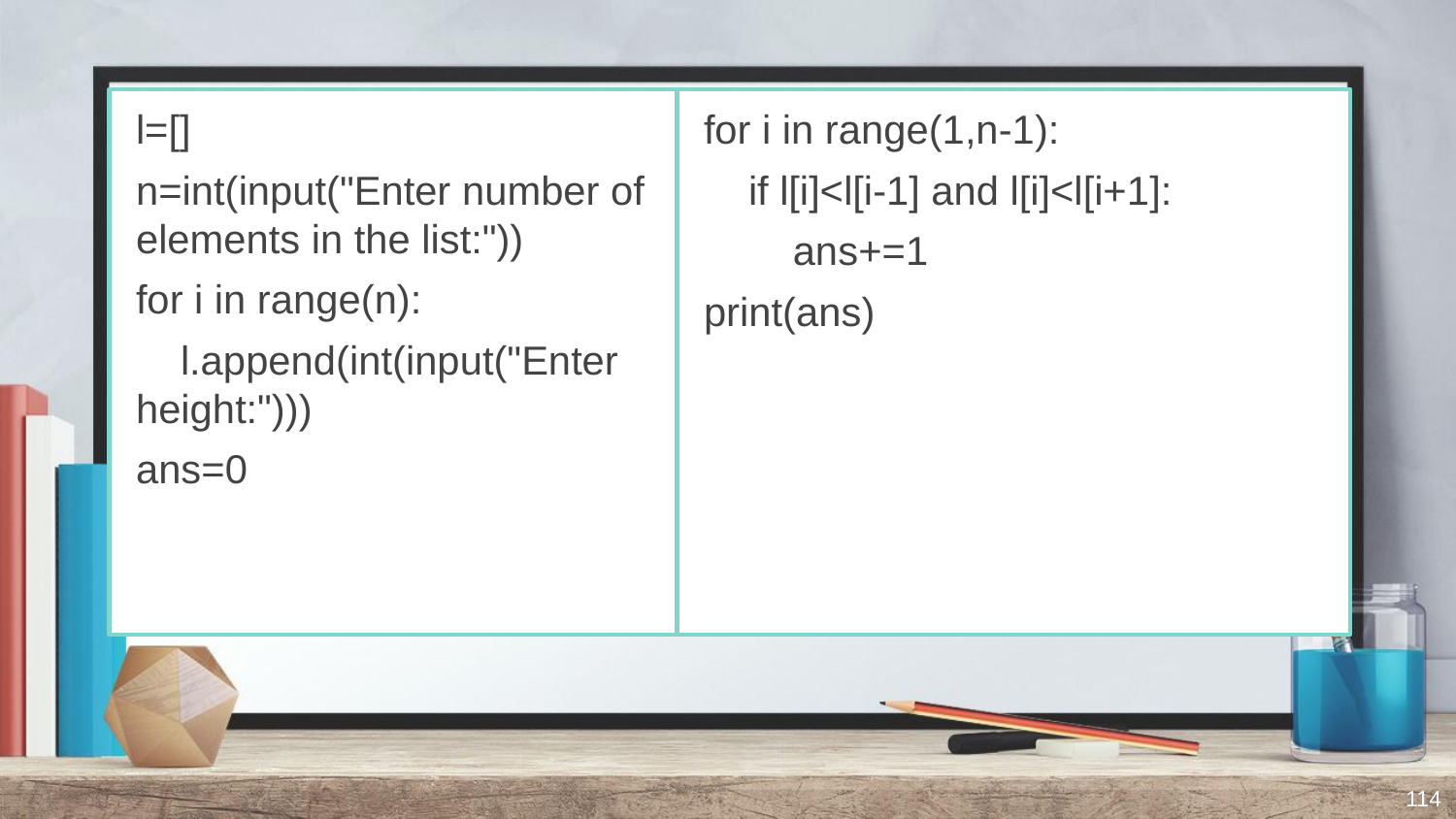

l=[]
n=int(input("Enter number of elements in the list:"))
for i in range(n):
    l.append(int(input("Enter height:")))
ans=0
for i in range(1,n-1):
    if l[i]<l[i-1] and l[i]<l[i+1]:
        ans+=1
print(ans)
114